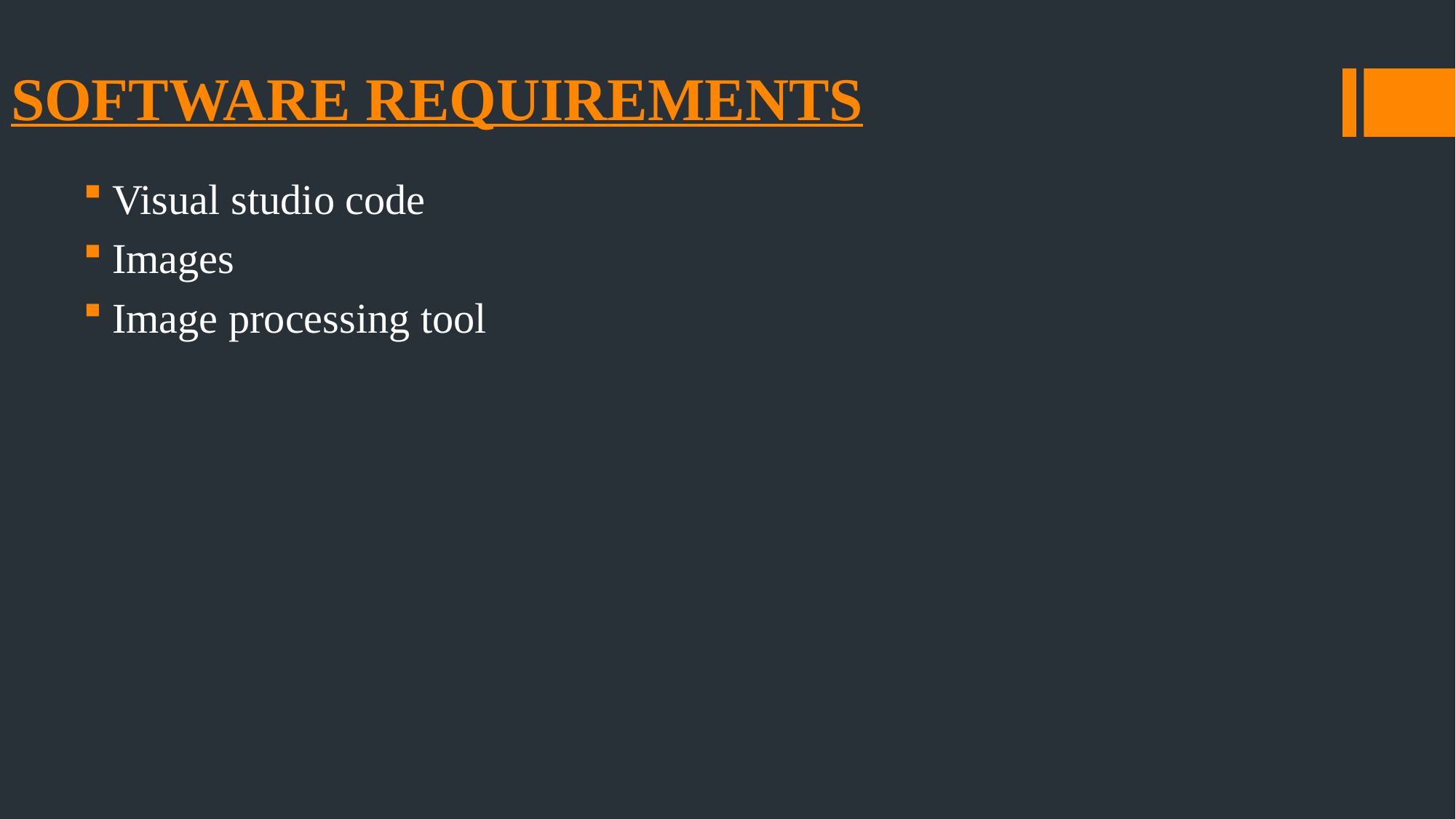

# SOFTWARE REQUIREMENTS
Visual studio code
Images
Image processing tool